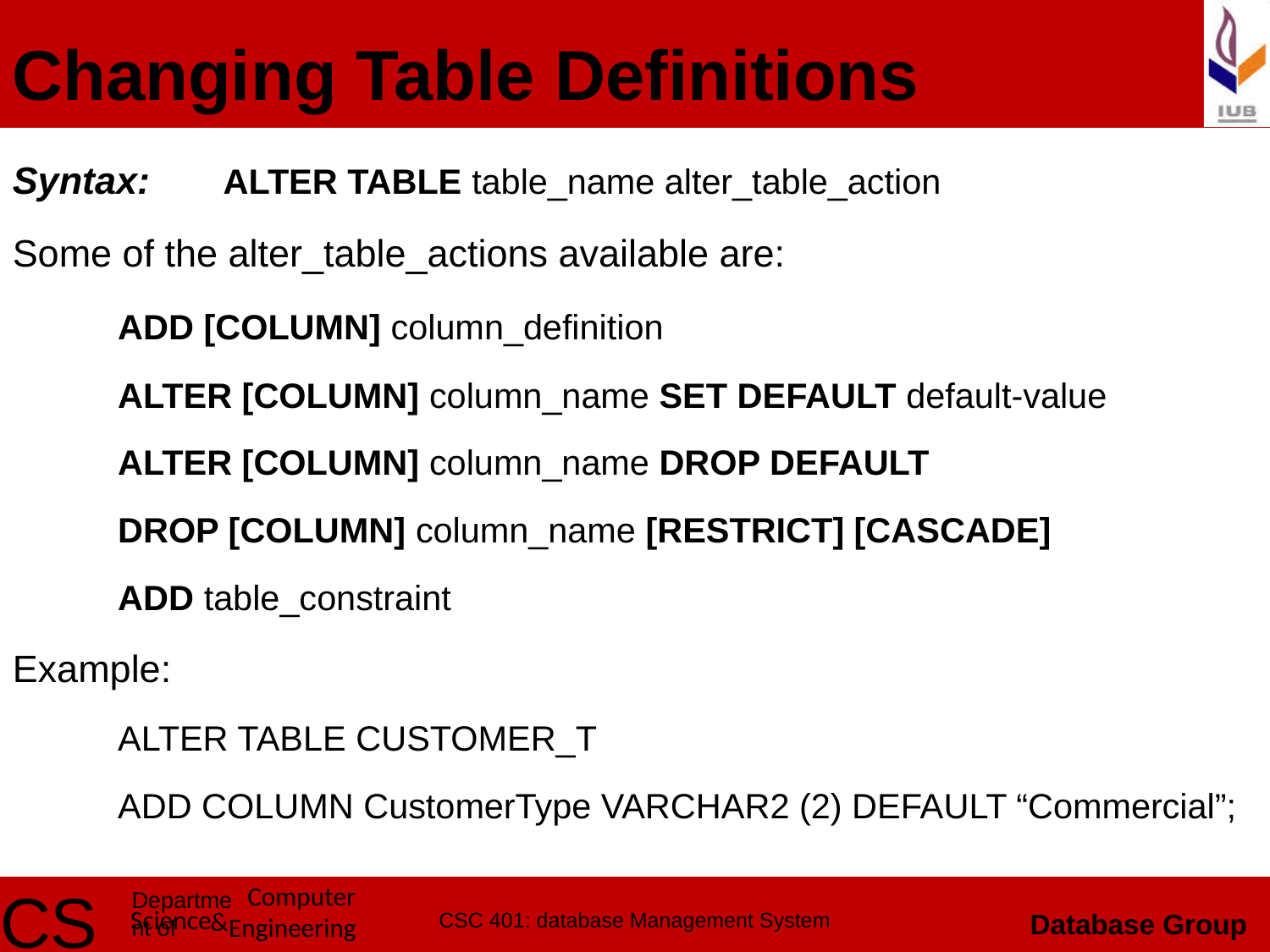

# Changing Table Definitions
Syntax: 	ALTER TABLE table_name alter_table_action
Some of the alter_table_actions available are:
	ADD [COLUMN] column_definition
	ALTER [COLUMN] column_name SET DEFAULT default-value
	ALTER [COLUMN] column_name DROP DEFAULT
	DROP [COLUMN] column_name [RESTRICT] [CASCADE]
	ADD table_constraint
Example:
	ALTER TABLE CUSTOMER_T
	ADD COLUMN CustomerType VARCHAR2 (2) DEFAULT “Commercial”;
CSC 401: database Management System